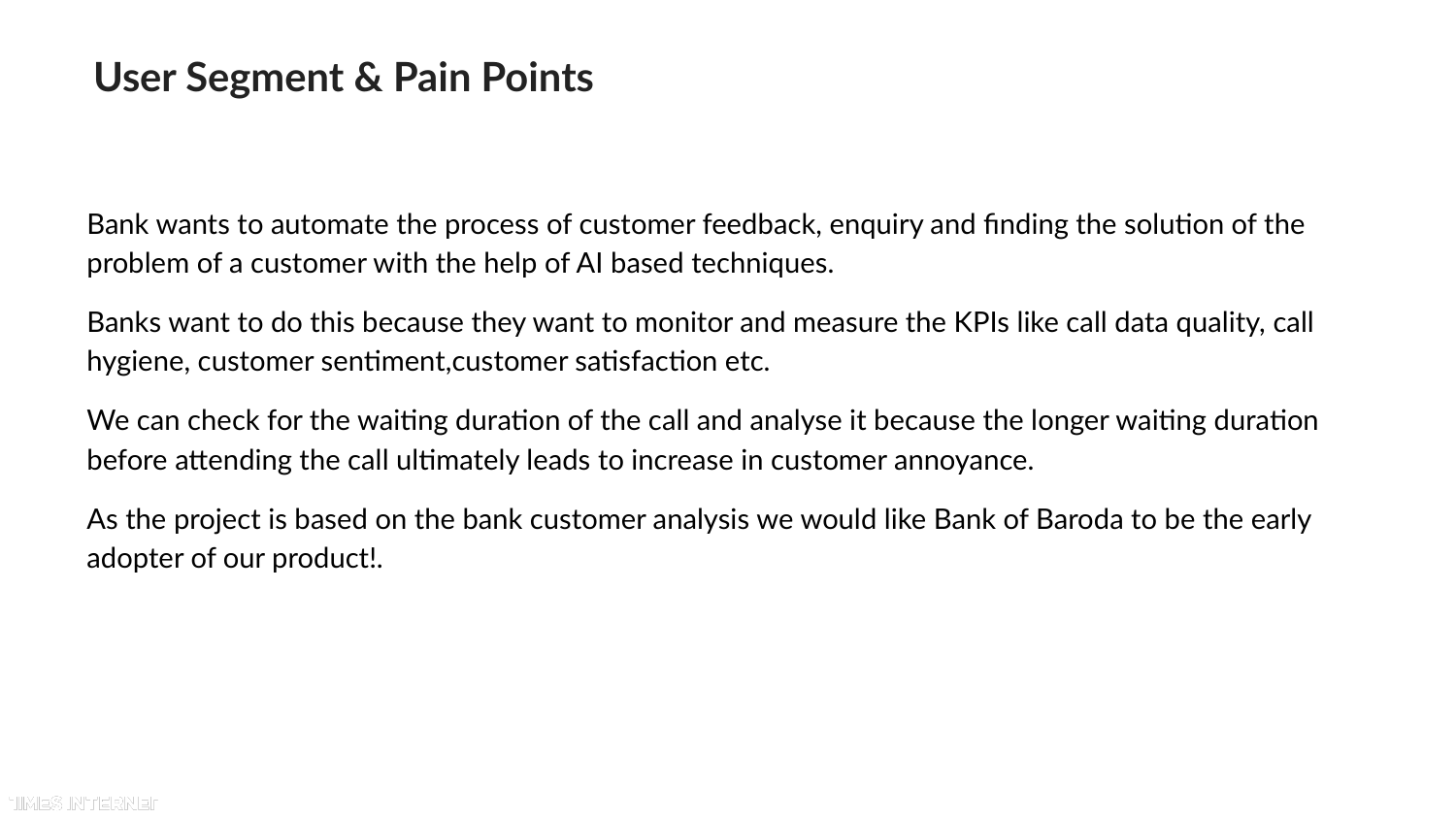

# User Segment & Pain Points
Bank wants to automate the process of customer feedback, enquiry and finding the solution of the problem of a customer with the help of AI based techniques.
Banks want to do this because they want to monitor and measure the KPIs like call data quality, call hygiene, customer sentiment,customer satisfaction etc.
We can check for the waiting duration of the call and analyse it because the longer waiting duration before attending the call ultimately leads to increase in customer annoyance.
As the project is based on the bank customer analysis we would like Bank of Baroda to be the early adopter of our product!.